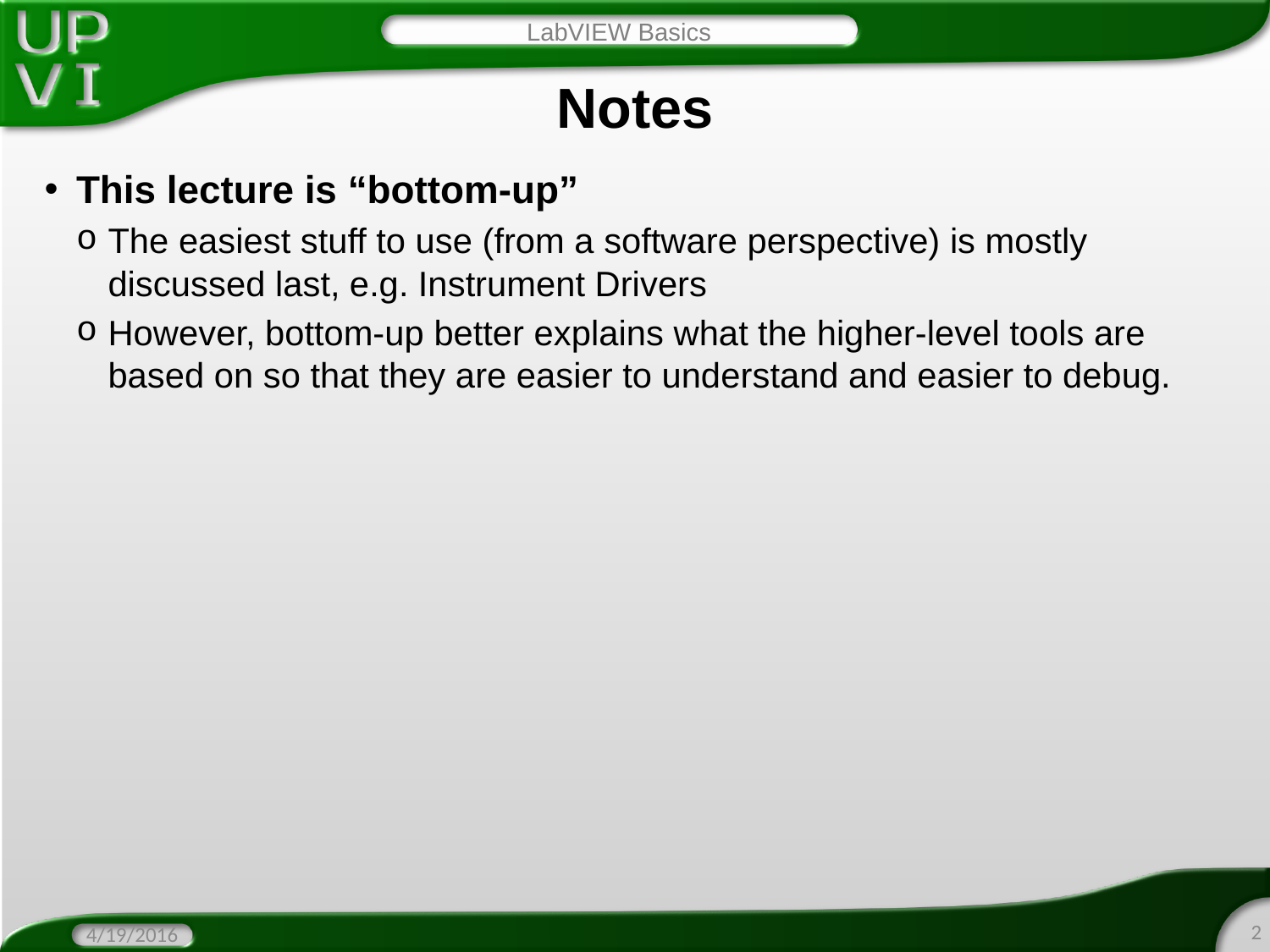

LabVIEW Basics
# Notes
This lecture is “bottom-up”
The easiest stuff to use (from a software perspective) is mostly discussed last, e.g. Instrument Drivers
However, bottom-up better explains what the higher-level tools are based on so that they are easier to understand and easier to debug.
2
4/19/2016